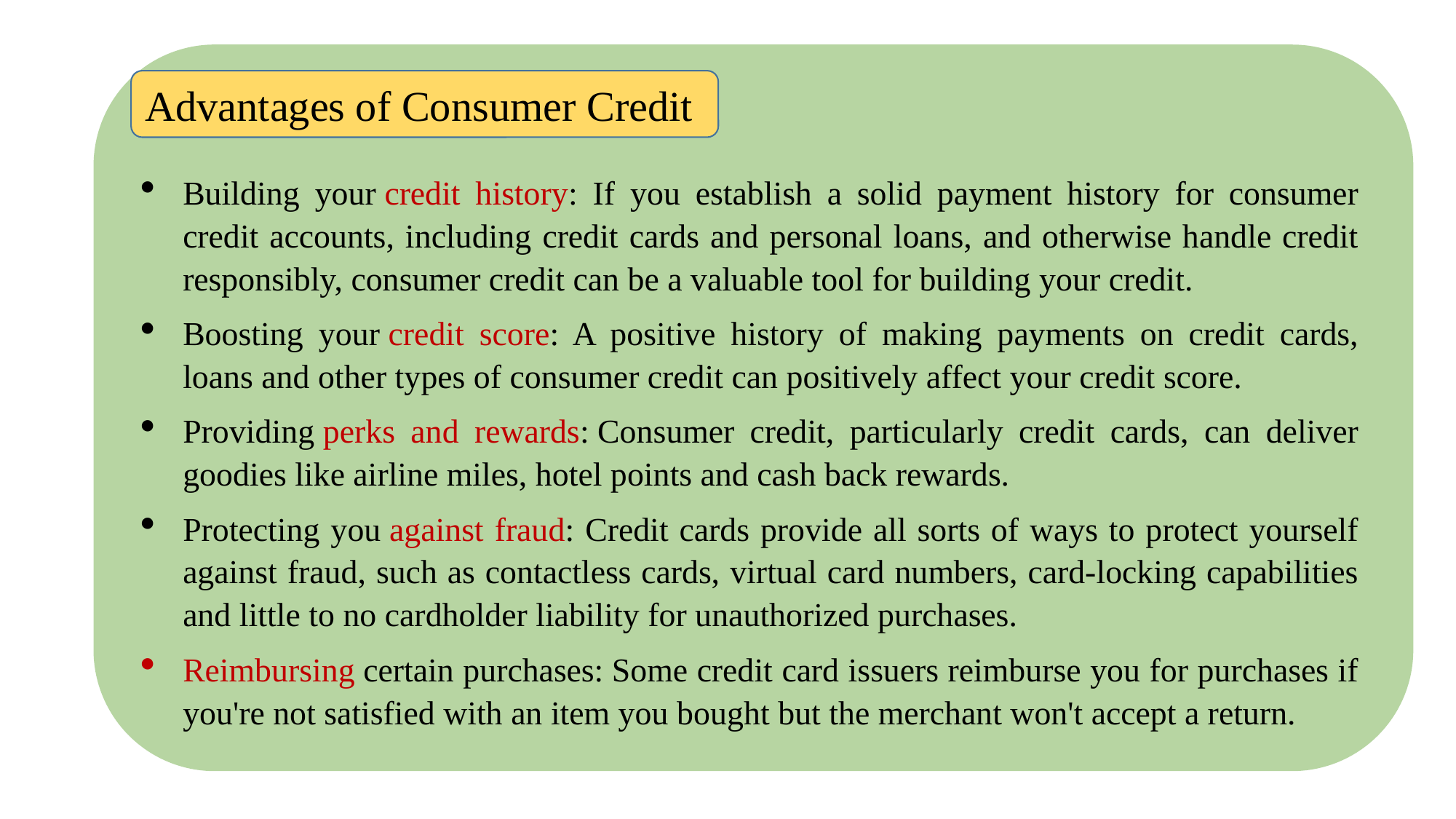

Advantages of Consumer Credit
Building your credit history: If you establish a solid payment history for consumer credit accounts, including credit cards and personal loans, and otherwise handle credit responsibly, consumer credit can be a valuable tool for building your credit.
Boosting your credit score: A positive history of making payments on credit cards, loans and other types of consumer credit can positively affect your credit score.
Providing perks and rewards: Consumer credit, particularly credit cards, can deliver goodies like airline miles, hotel points and cash back rewards.
Protecting you against fraud: Credit cards provide all sorts of ways to protect yourself against fraud, such as contactless cards, virtual card numbers, card-locking capabilities and little to no cardholder liability for unauthorized purchases.
Reimbursing certain purchases: Some credit card issuers reimburse you for purchases if you're not satisfied with an item you bought but the merchant won't accept a return.